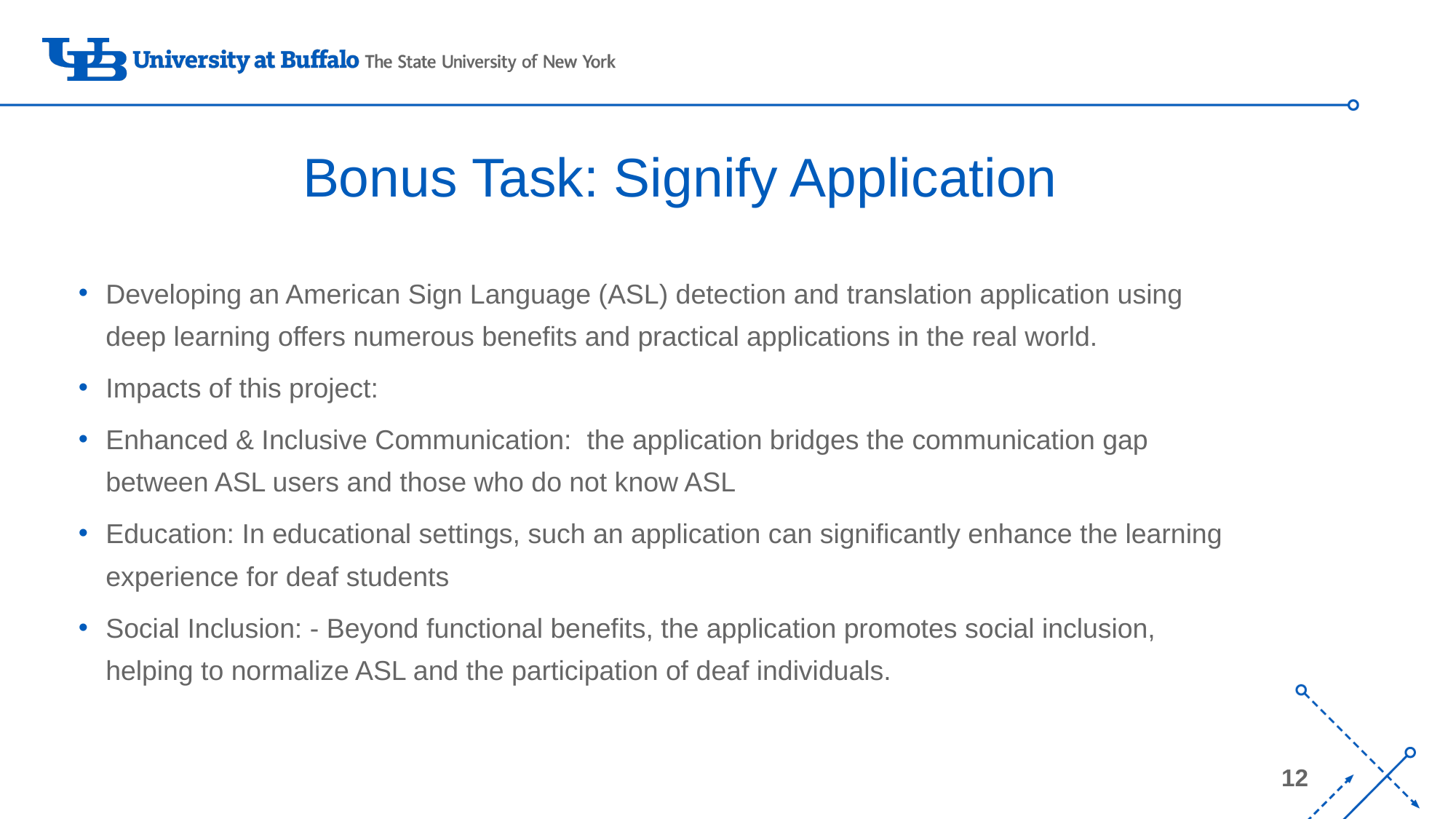

# Bonus Task: Signify Application
Developing an American Sign Language (ASL) detection and translation application using deep learning offers numerous benefits and practical applications in the real world.
Impacts of this project:
Enhanced & Inclusive Communication:  the application bridges the communication gap between ASL users and those who do not know ASL
Education: In educational settings, such an application can significantly enhance the learning experience for deaf students
Social Inclusion: - Beyond functional benefits, the application promotes social inclusion, helping to normalize ASL and the participation of deaf individuals.